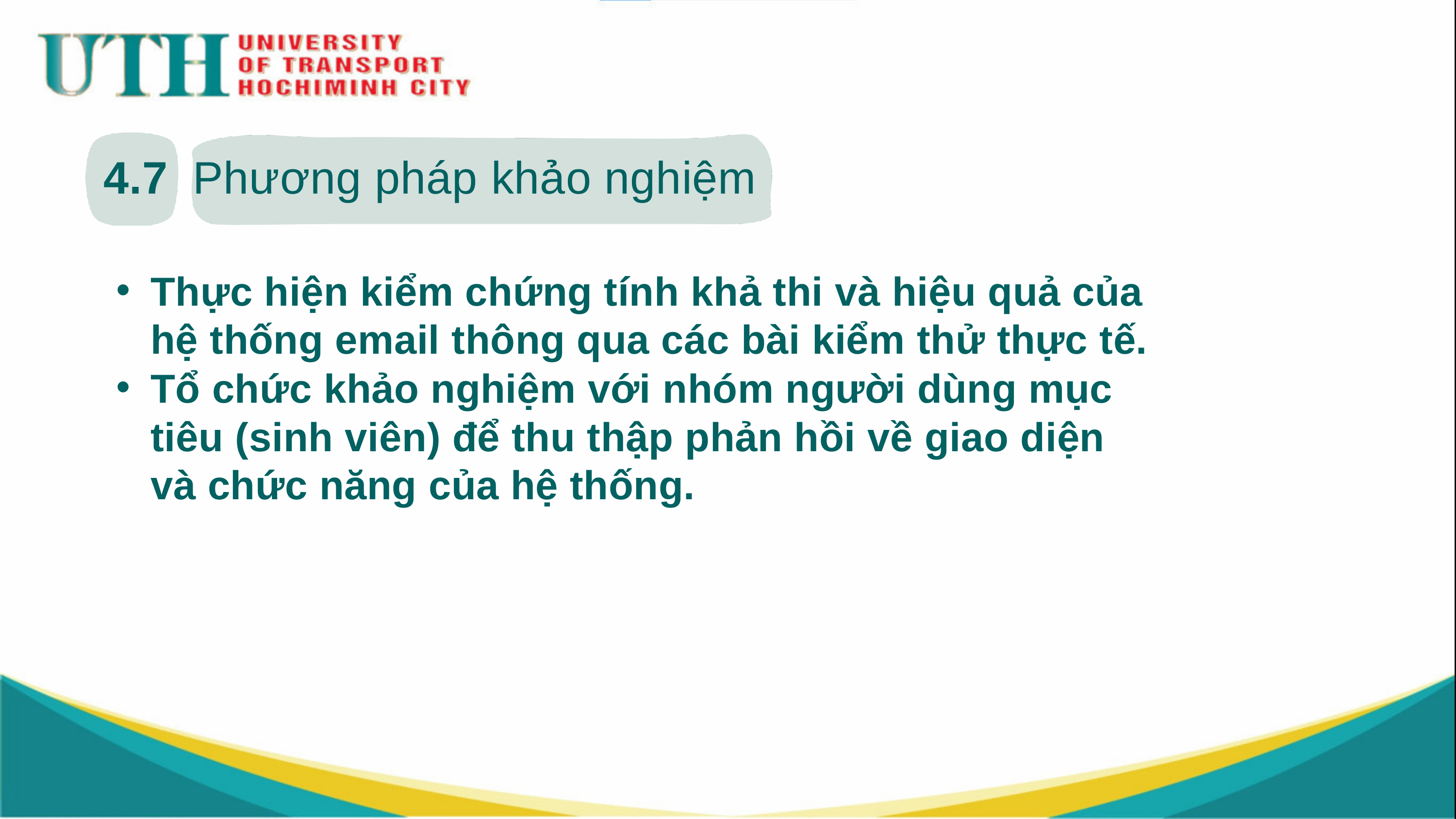

4.7
Phương pháp khảo nghiệm
Thực hiện kiểm chứng tính khả thi và hiệu quả của hệ thống email thông qua các bài kiểm thử thực tế.
Tổ chức khảo nghiệm với nhóm người dùng mục tiêu (sinh viên) để thu thập phản hồi về giao diện và chức năng của hệ thống.